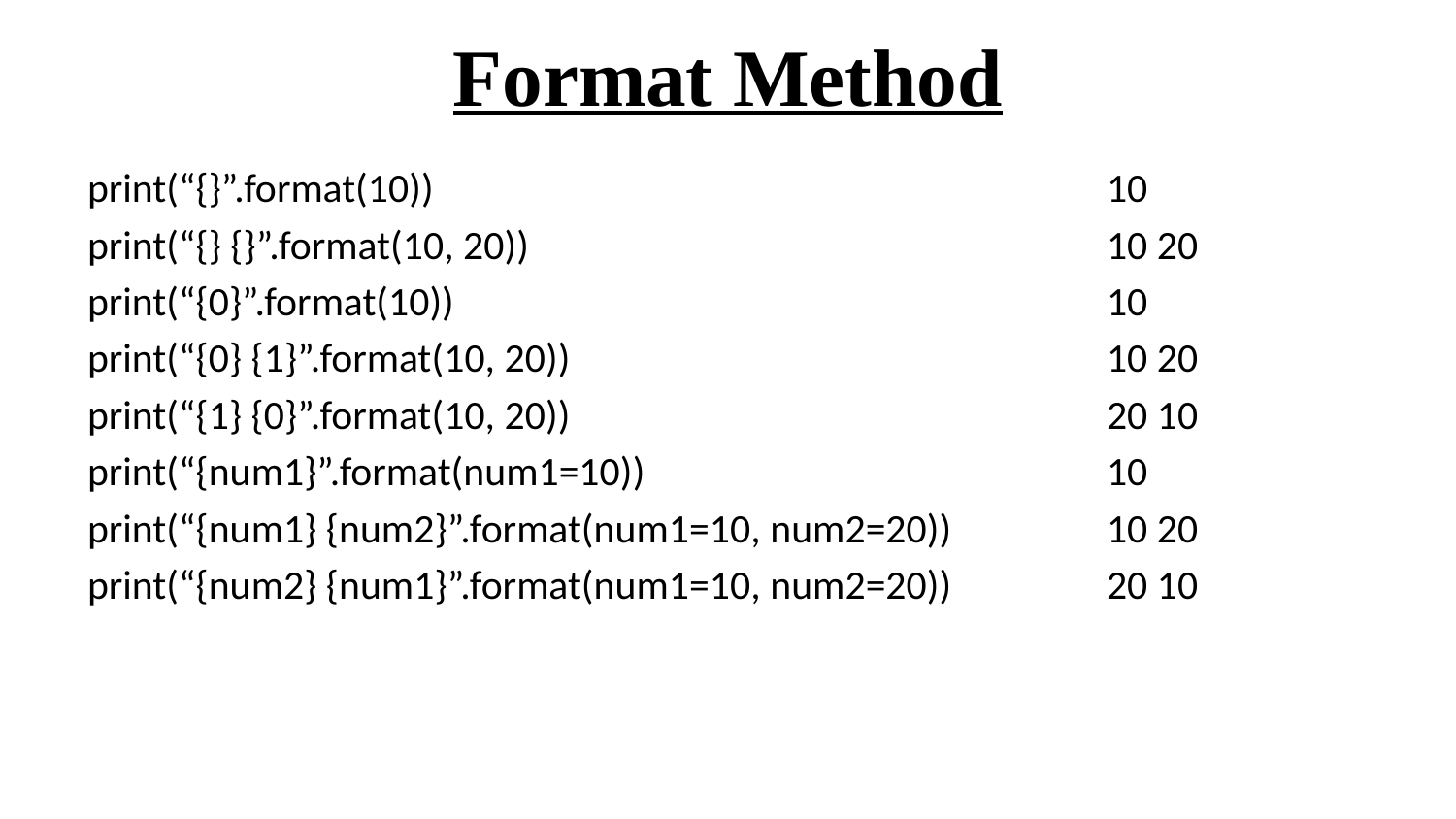

# Format Method
print(“{}”.format(10))					10
print(“{} {}”.format(10, 20))				10 20
print(“{0}”.format(10))					10
print(“{0} {1}”.format(10, 20))				10 20
print(“{1} {0}”.format(10, 20))				20 10
print(“{num1}”.format(num1=10))				10
print(“{num1} {num2}”.format(num1=10, num2=20))		10 20
print(“{num2} {num1}”.format(num1=10, num2=20))		20 10